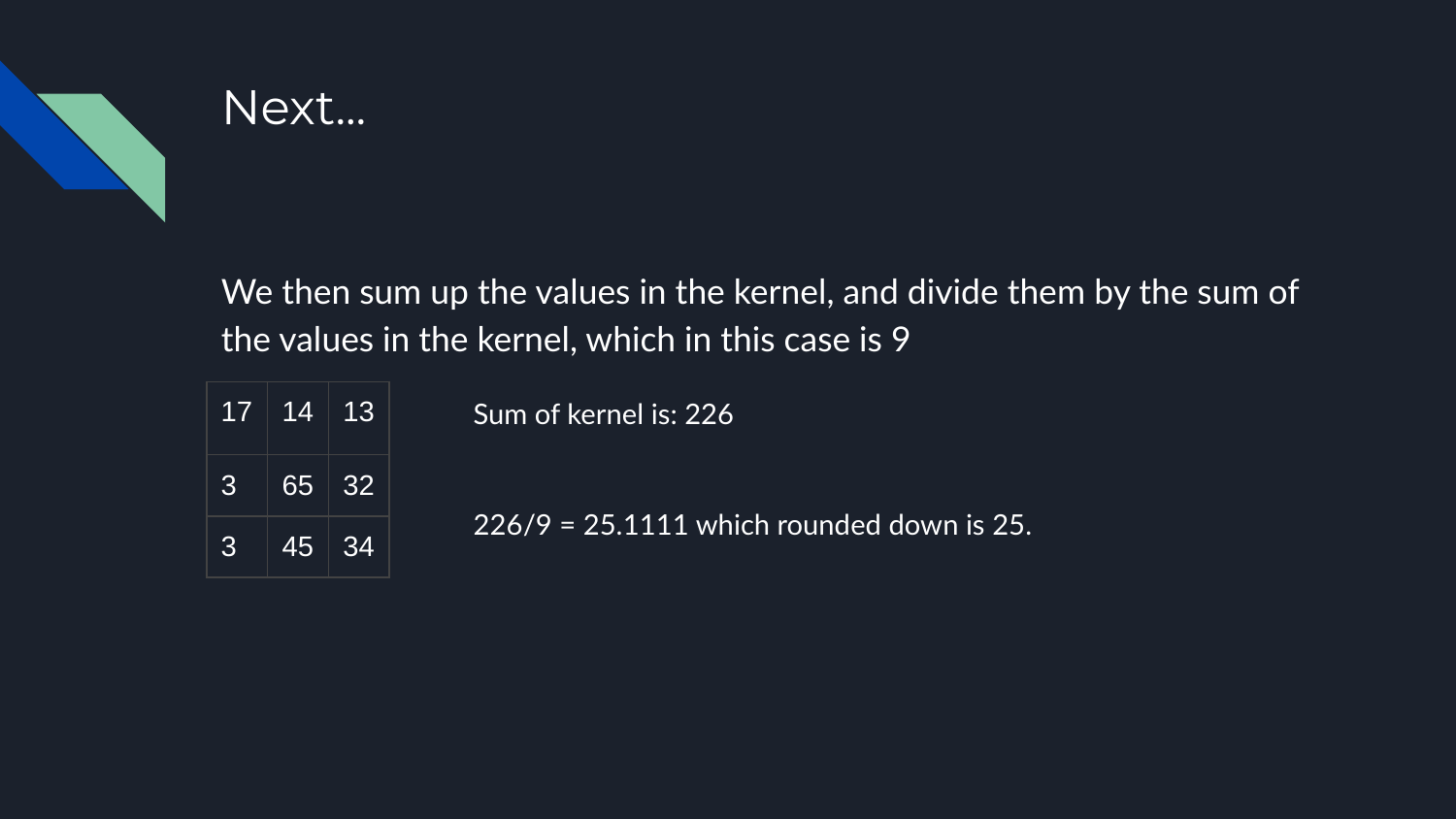

# Next...
We then sum up the values in the kernel, and divide them by the sum of the values in the kernel, which in this case is 9
| 17 | 14 | 13 |
| --- | --- | --- |
| 3 | 65 | 32 |
| 3 | 45 | 34 |
Sum of kernel is: 226

226/9 = 25.1111 which rounded down is 25.